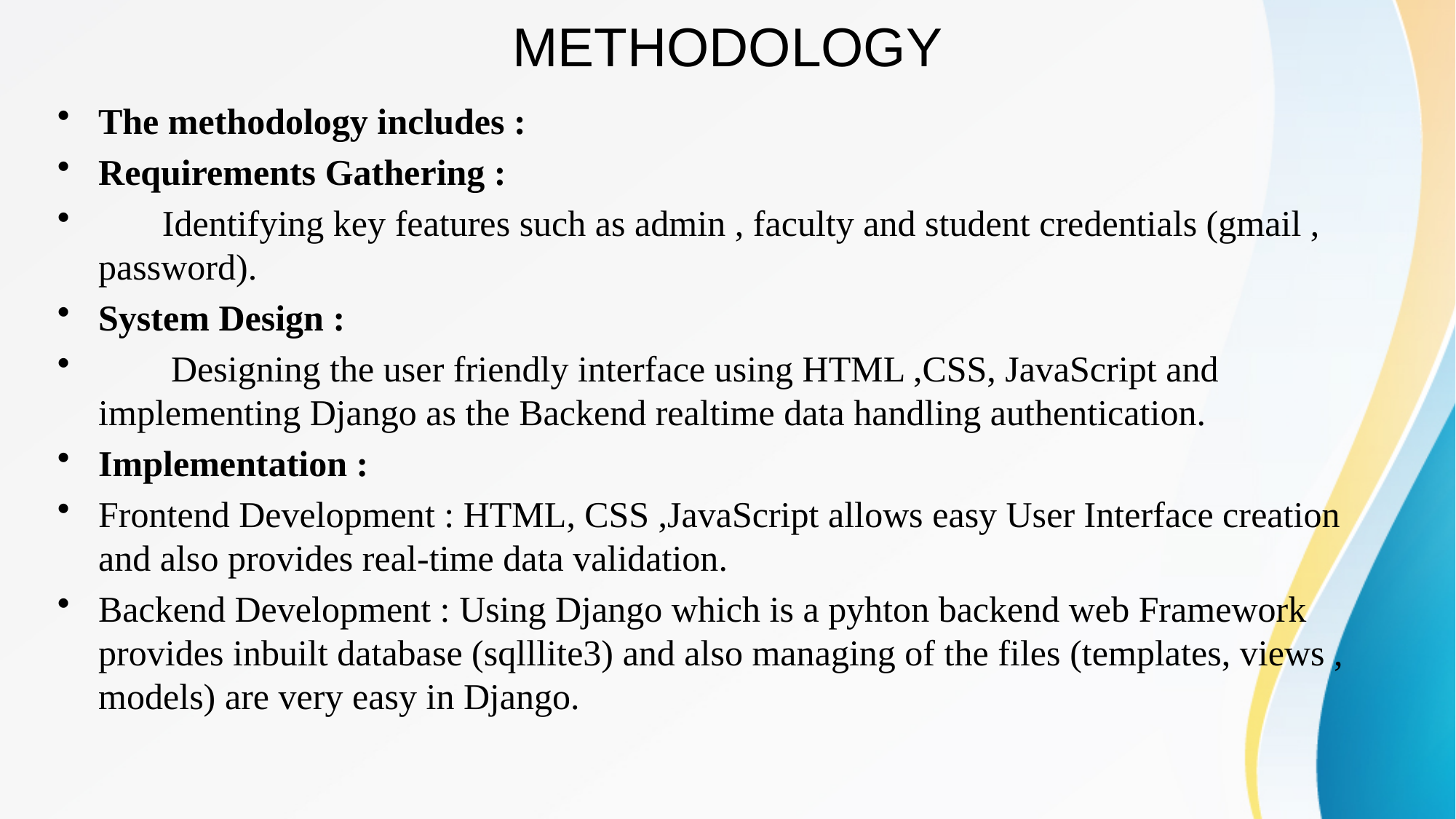

# METHODOLOGY
The methodology includes :
Requirements Gathering :
       Identifying key features such as admin , faculty and student credentials (gmail , password).
System Design :
        Designing the user friendly interface using HTML ,CSS, JavaScript and implementing Django as the Backend realtime data handling authentication.
Implementation :
Frontend Development : HTML, CSS ,JavaScript allows easy User Interface creation and also provides real-time data validation.
Backend Development : Using Django which is a pyhton backend web Framework provides inbuilt database (sqlllite3) and also managing of the files (templates, views , models) are very easy in Django.